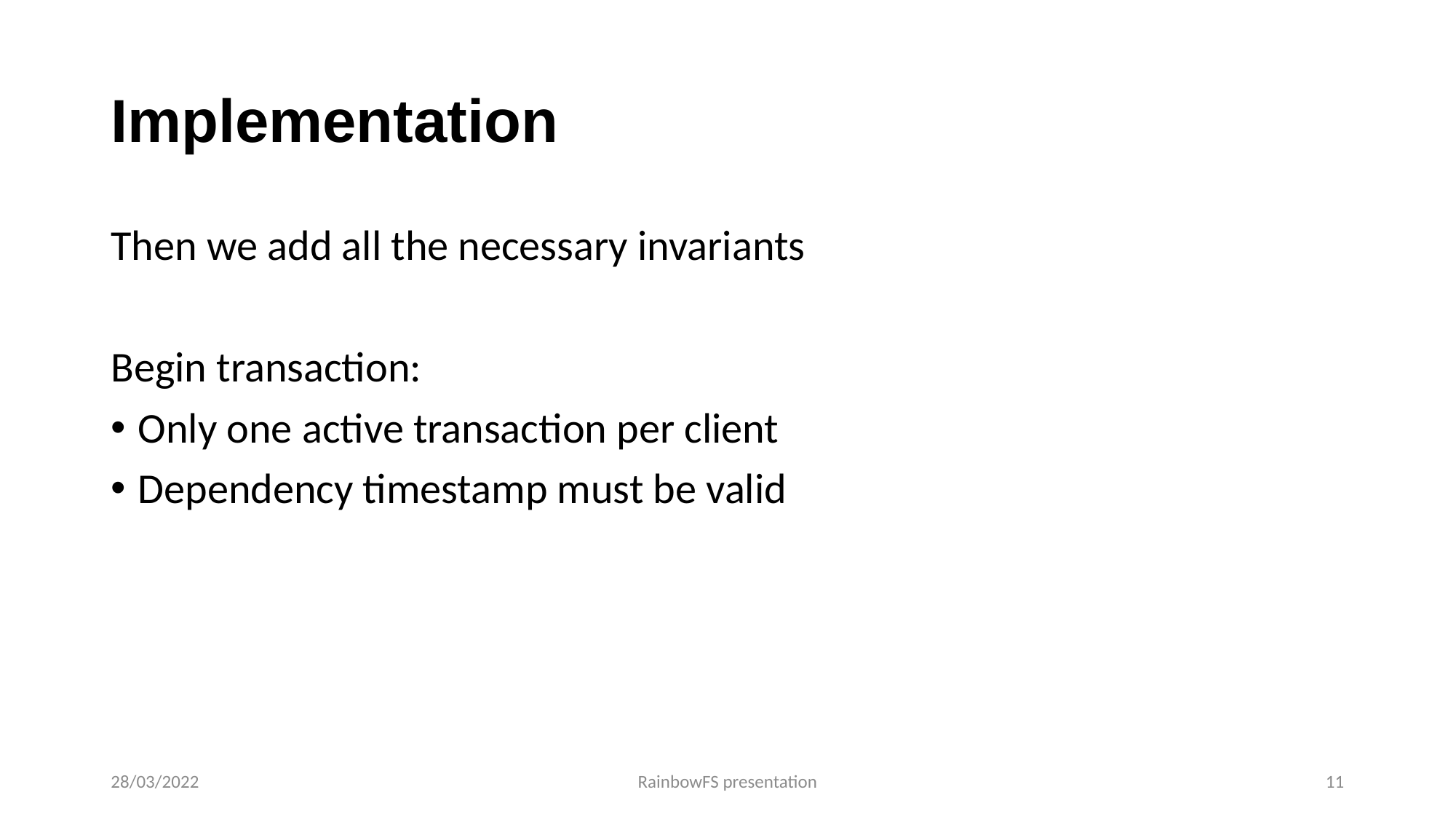

# Implementation
Then we add all the necessary invariants

Begin transaction:
Only one active transaction per client
Dependency timestamp must be valid

28/03/2022
RainbowFS presentation
11